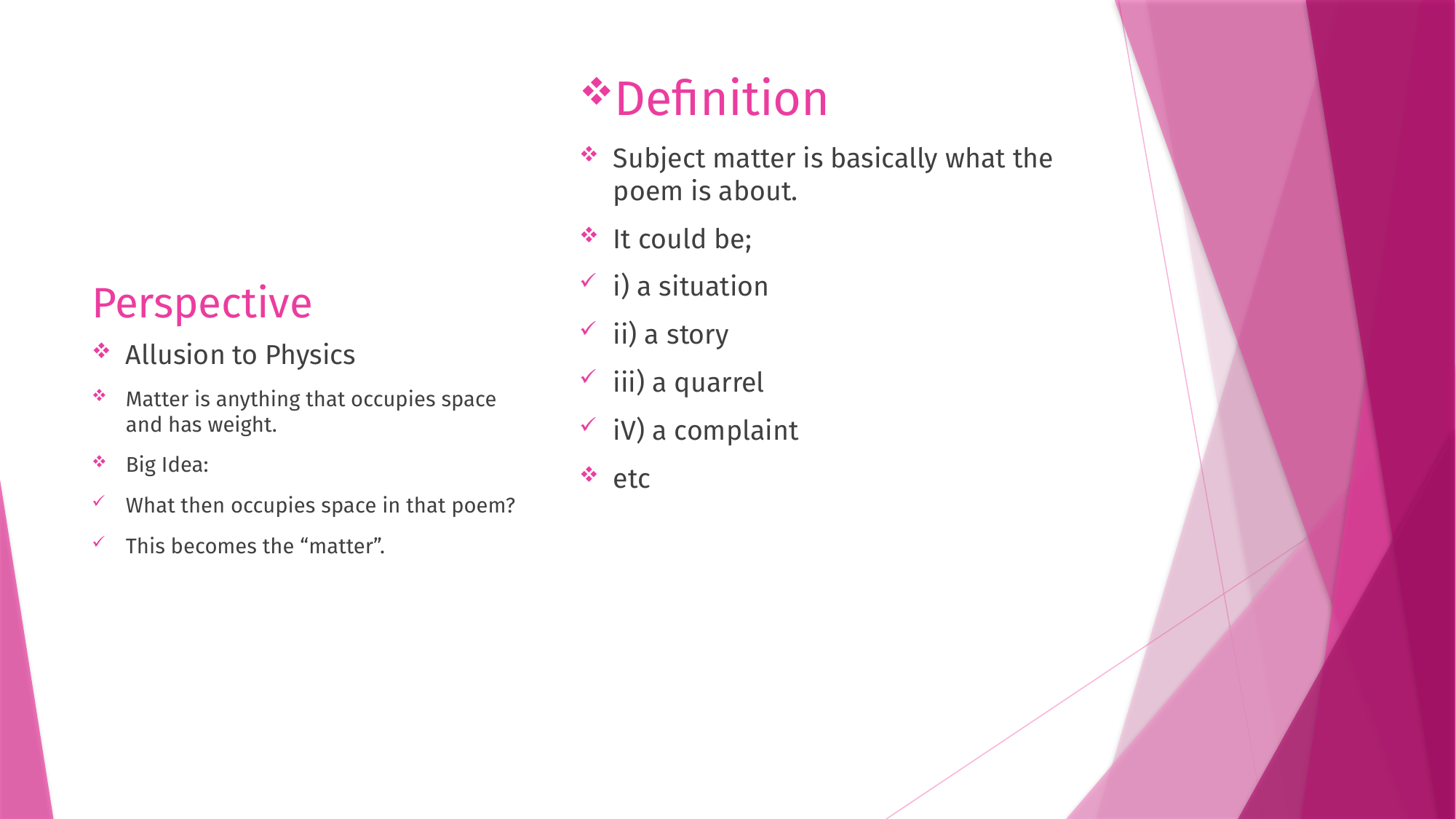

Definition
Subject matter is basically what the poem is about.
It could be;
i) a situation
ii) a story
iii) a quarrel
iV) a complaint
etc

# Perspective
Allusion to Physics
Matter is anything that occupies space and has weight.
Big Idea:
What then occupies space in that poem?
This becomes the “matter”.